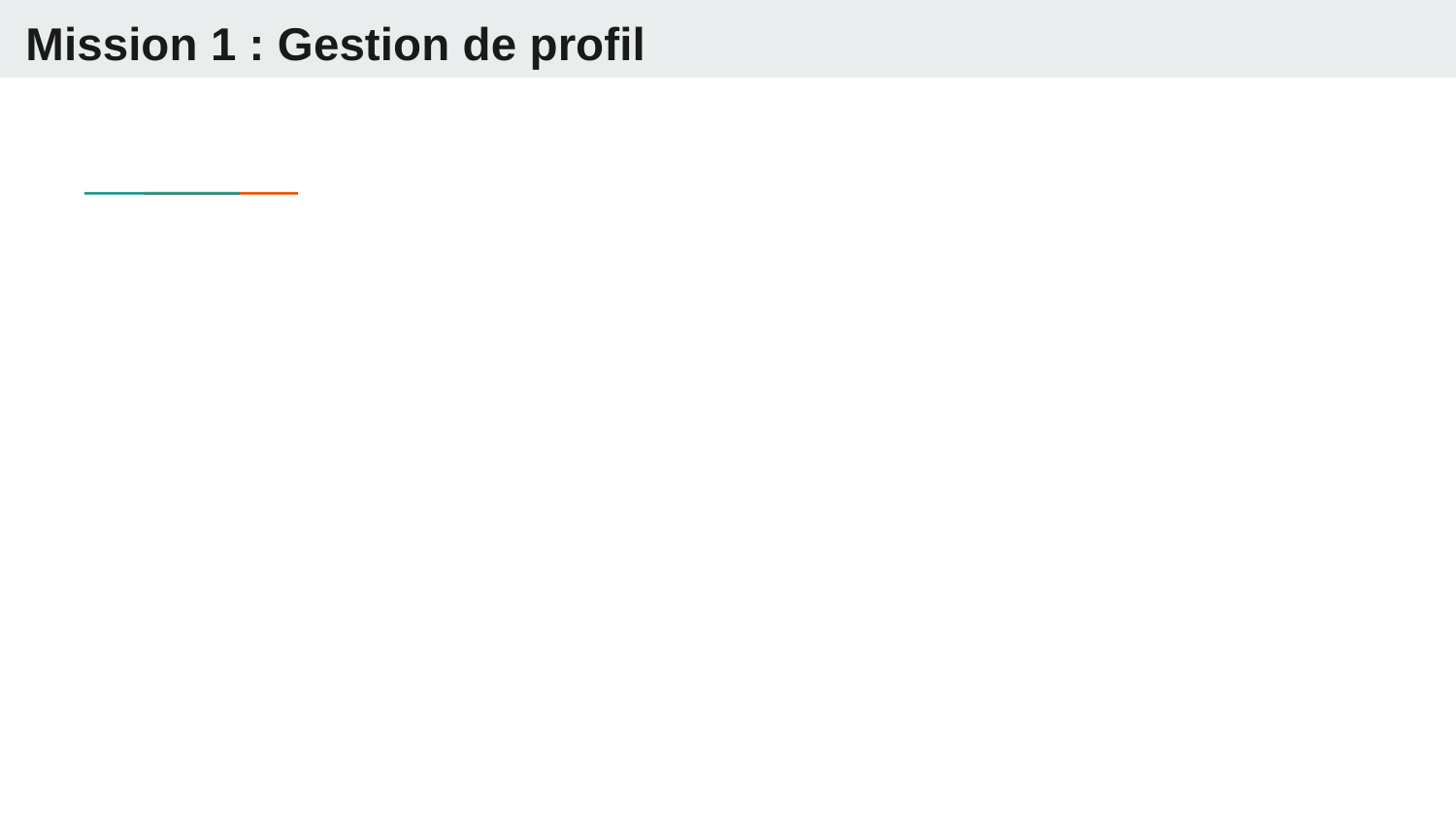

# Mission 1 : Gestion de profil